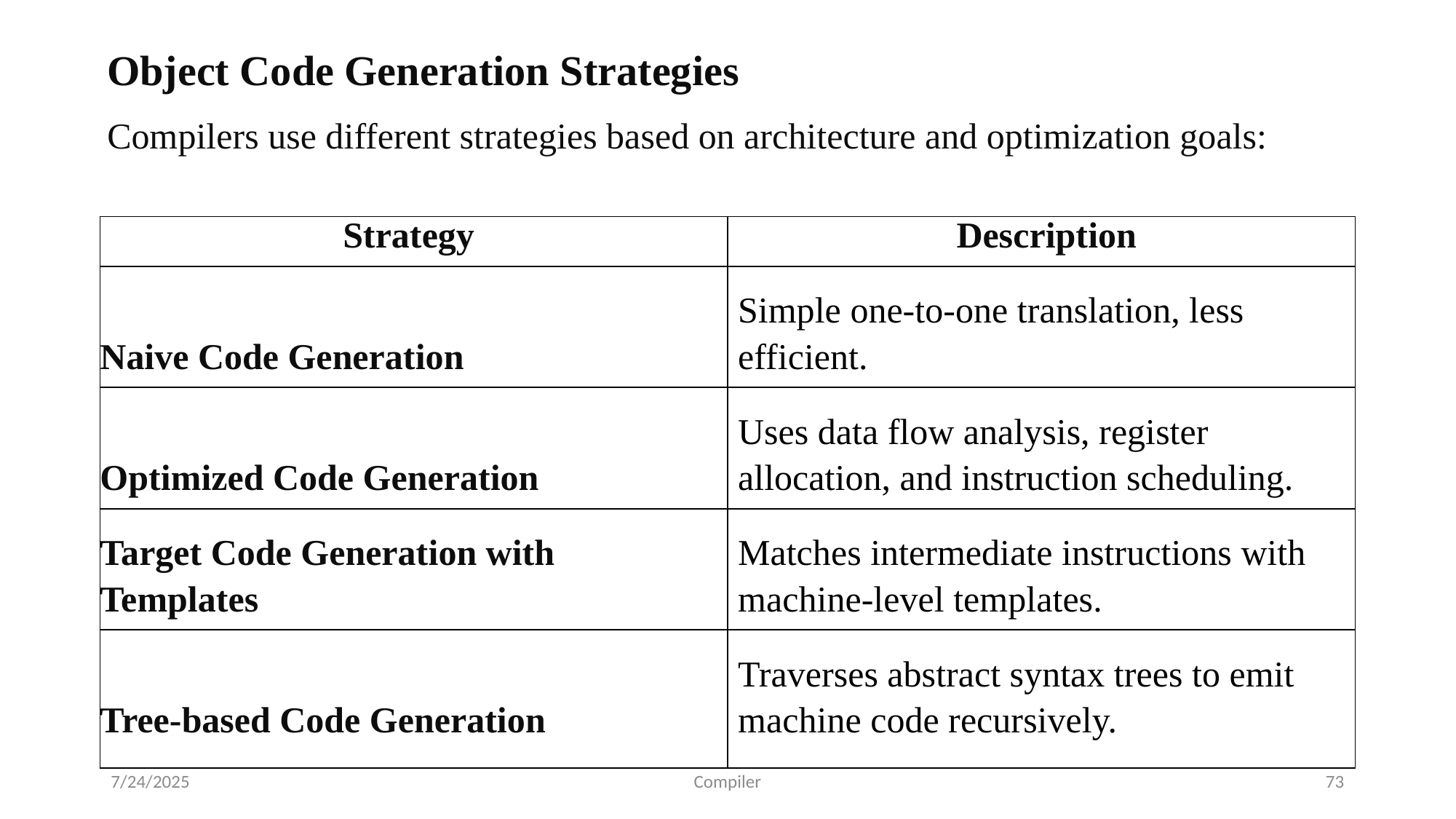

Object Code Generation Strategies
Compilers use different strategies based on architecture and optimization goals:
| Strategy | Description |
| --- | --- |
| Naive Code Generation | Simple one-to-one translation, less efficient. |
| Optimized Code Generation | Uses data flow analysis, register allocation, and instruction scheduling. |
| Target Code Generation with Templates | Matches intermediate instructions with machine-level templates. |
| Tree-based Code Generation | Traverses abstract syntax trees to emit machine code recursively. |
7/24/2025
Compiler
73